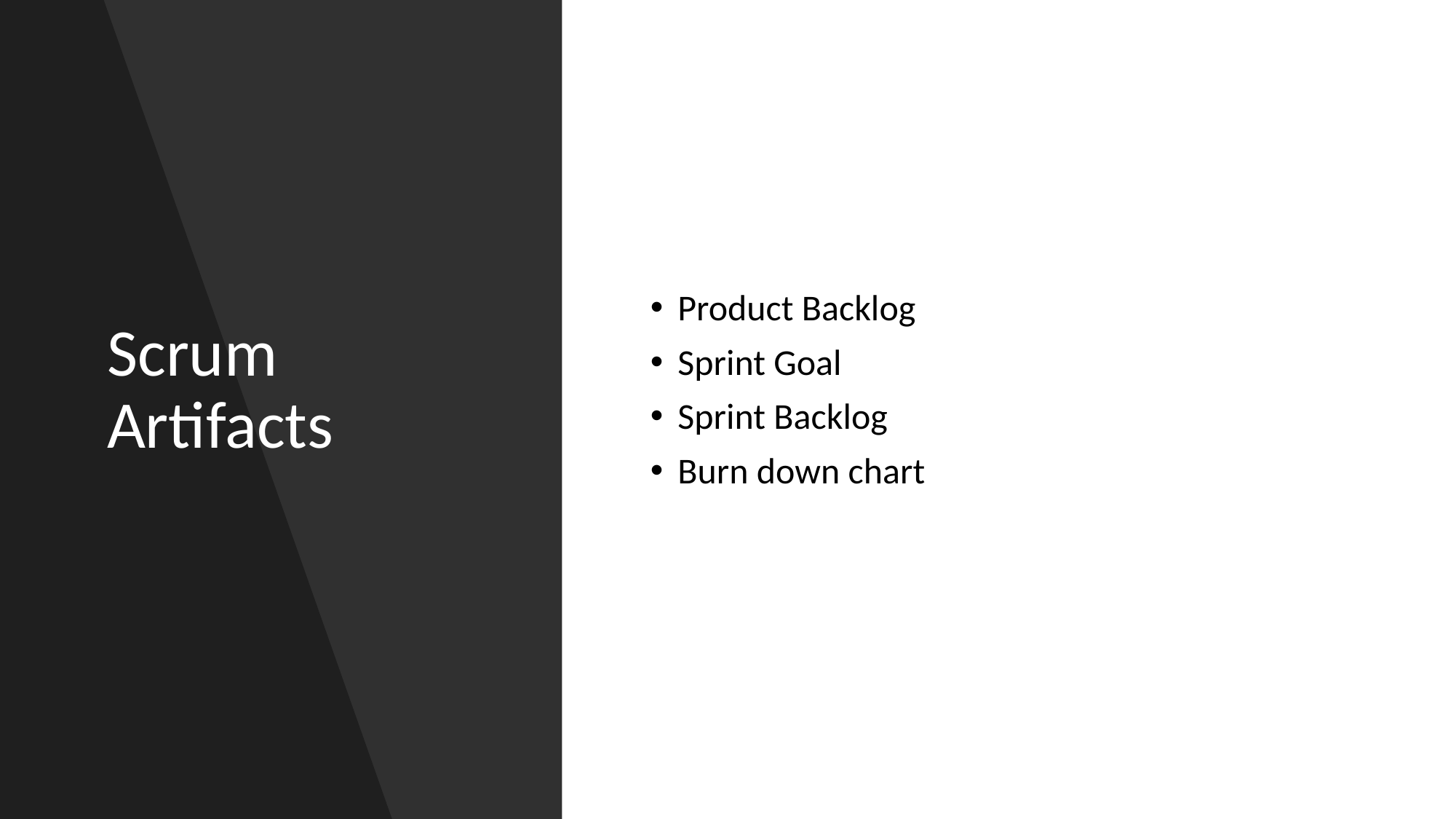

# Scrum Artifacts
Product Backlog
Sprint Goal
Sprint Backlog
Burn down chart